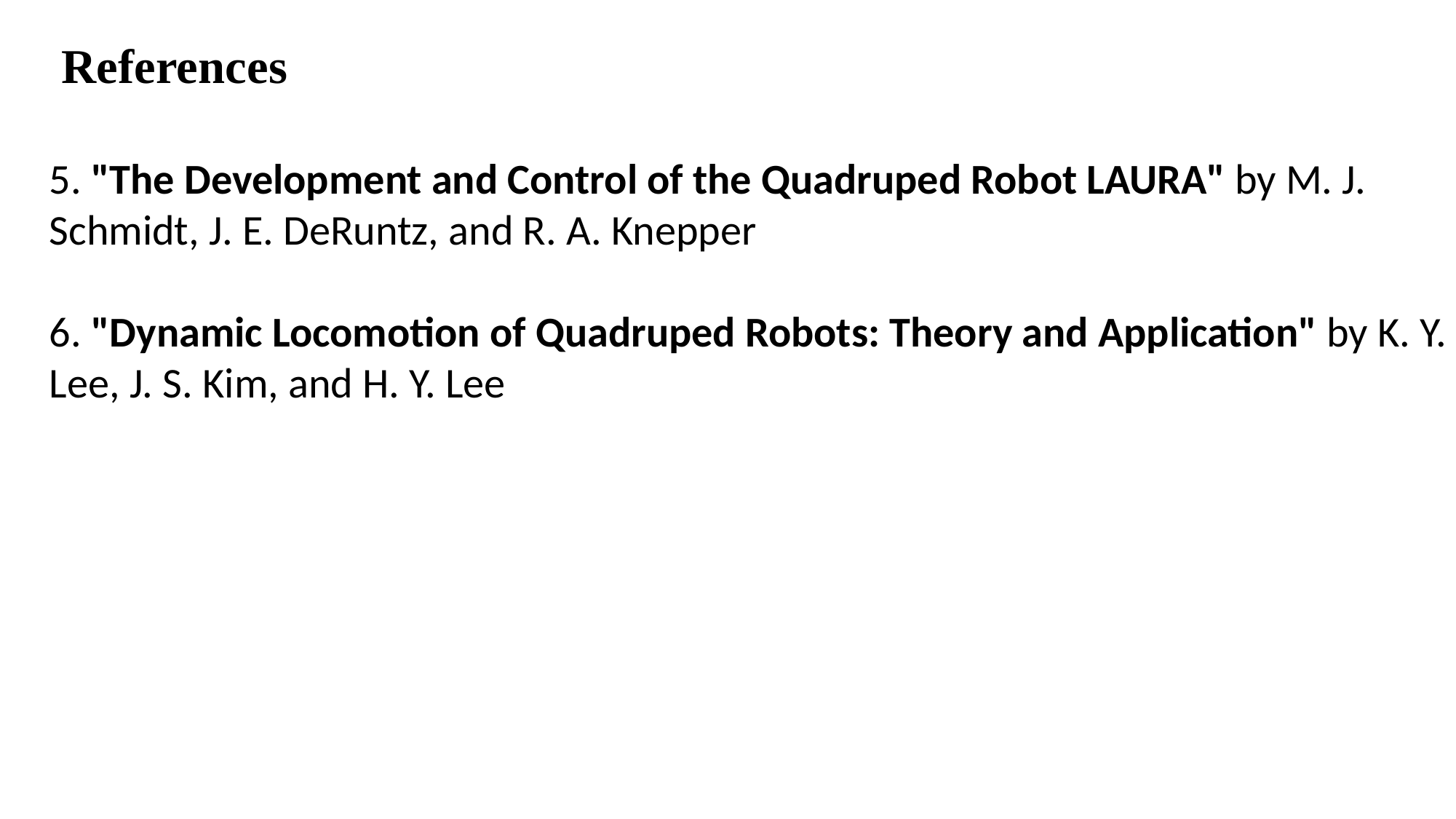

References

5. "The Development and Control of the Quadruped Robot LAURA" by M. J. Schmidt, J. E. DeRuntz, and R. A. Knepper

6. "Dynamic Locomotion of Quadruped Robots: Theory and Application" by K. Y. Lee, J. S. Kim, and H. Y. Lee